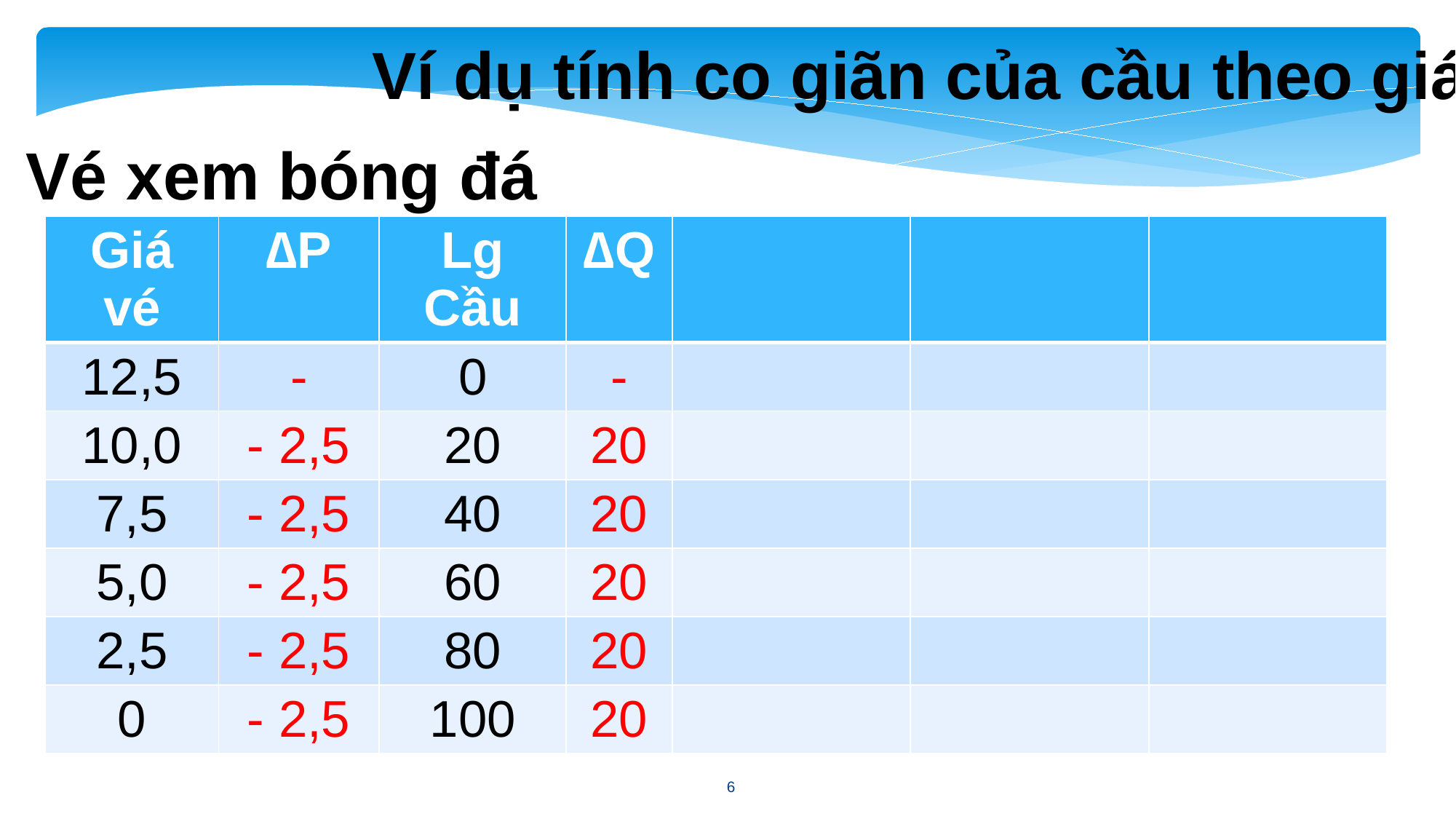

Ví dụ tính co giãn của cầu theo giá
Vé xem bóng đá
| Giá vé | ∆P | Lg Cầu | ∆Q |  |  |  |
| --- | --- | --- | --- | --- | --- | --- |
| 12,5 | - | 0 | - |  |  |  |
| 10,0 | - 2,5 | 20 | 20 |  |  |  |
| 7,5 | - 2,5 | 40 | 20 |  |  |  |
| 5,0 | - 2,5 | 60 | 20 |  |  |  |
| 2,5 | - 2,5 | 80 | 20 |  |  |  |
| 0 | - 2,5 | 100 | 20 |  |  |  |
6